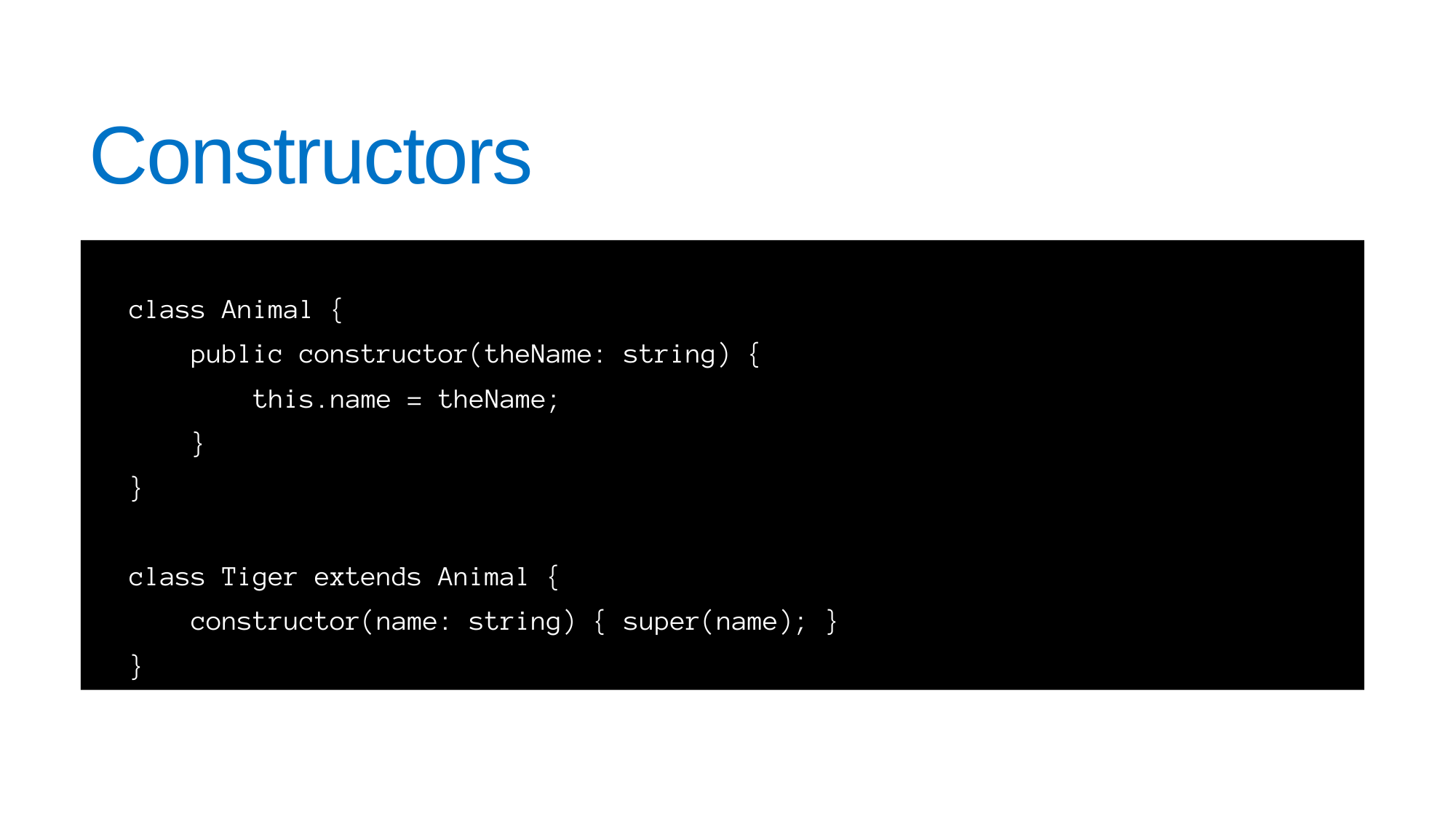

# Constructors

class Animal {
    public constructor(theName: string) {
        this.name = theName;
    }
}

class Tiger extends Animal {
    constructor(name: string) { super(name); }
}